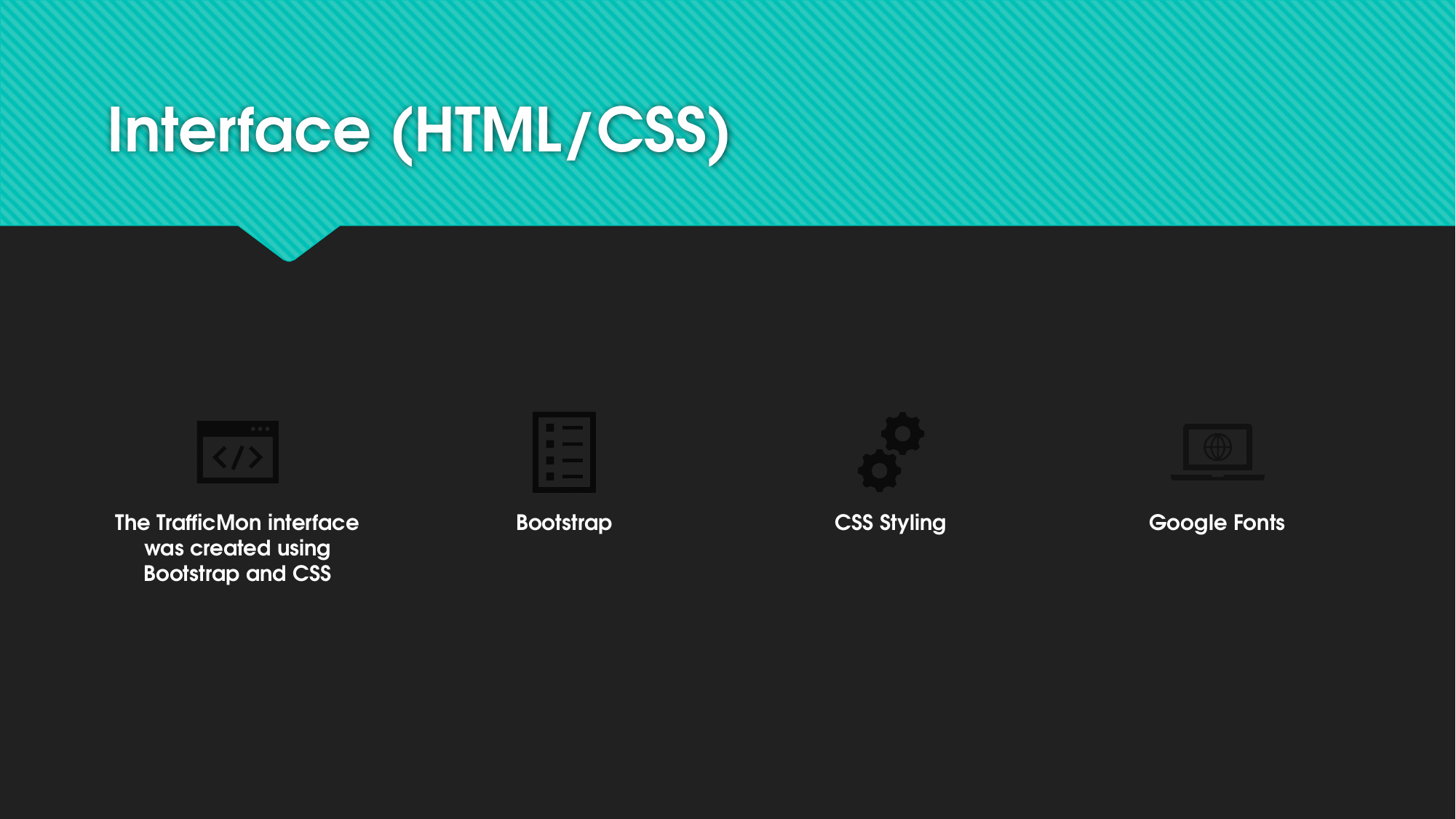

# Interface (HTML/CSS)
The TrafficMon interface was created using Bootstrap and CSS
Bootstrap
CSS Styling
Google Fonts